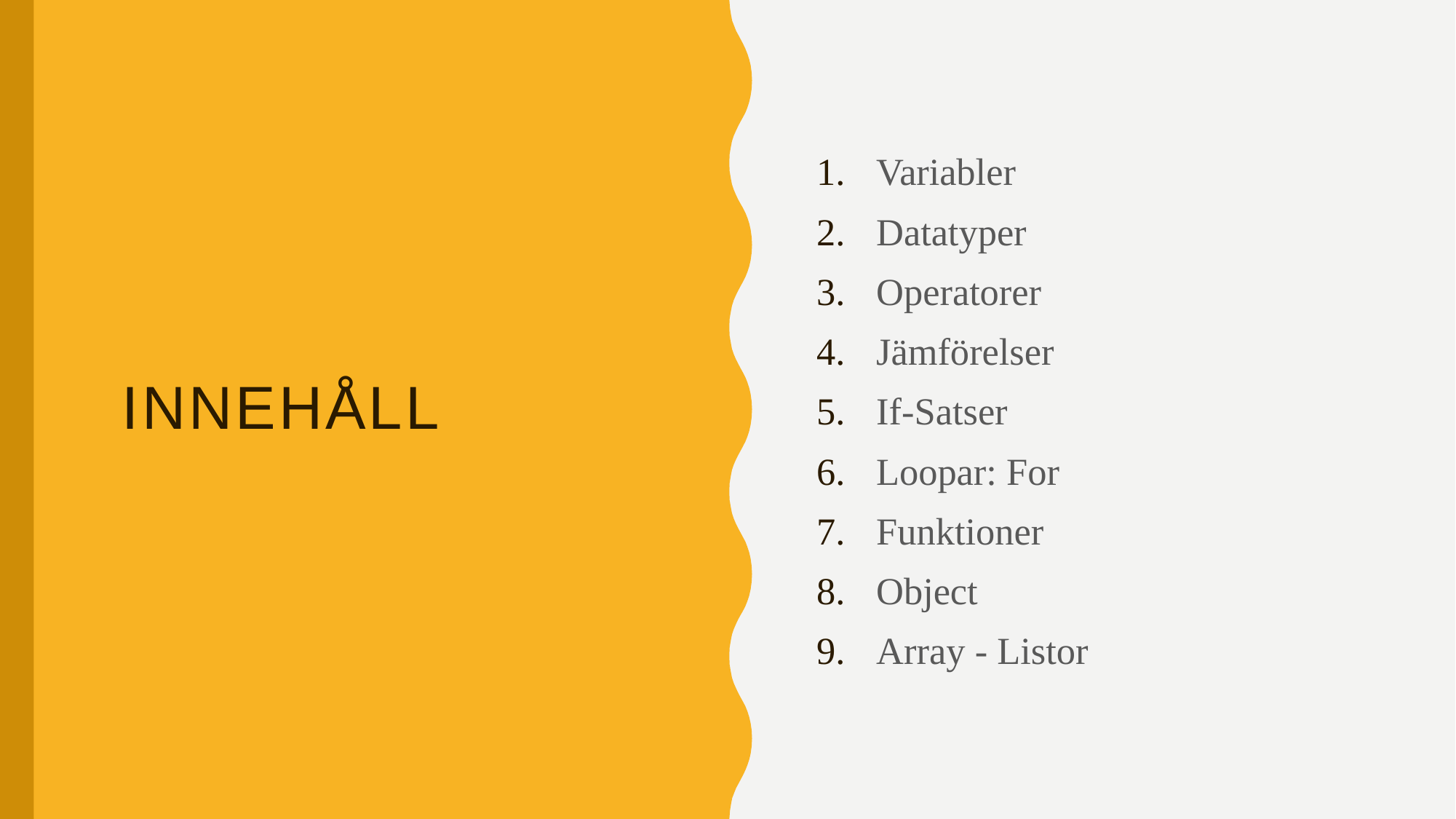

Variabler
Datatyper
Operatorer
Jämförelser
If-Satser
Loopar: For
Funktioner
Object
Array - Listor
# Innehåll